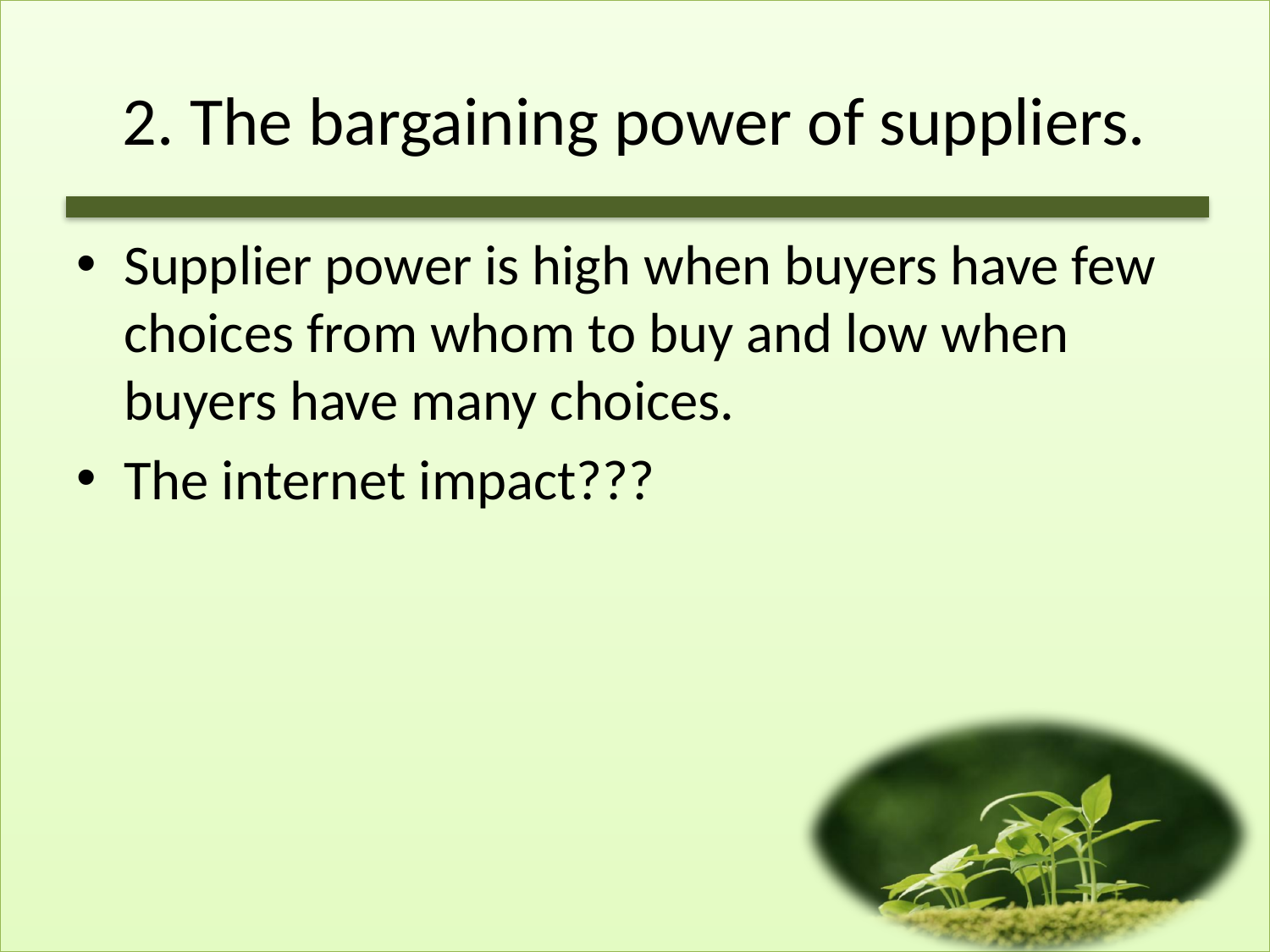

# 2. The bargaining power of suppliers.
Supplier power is high when buyers have few choices from whom to buy and low when buyers have many choices.
The internet impact???